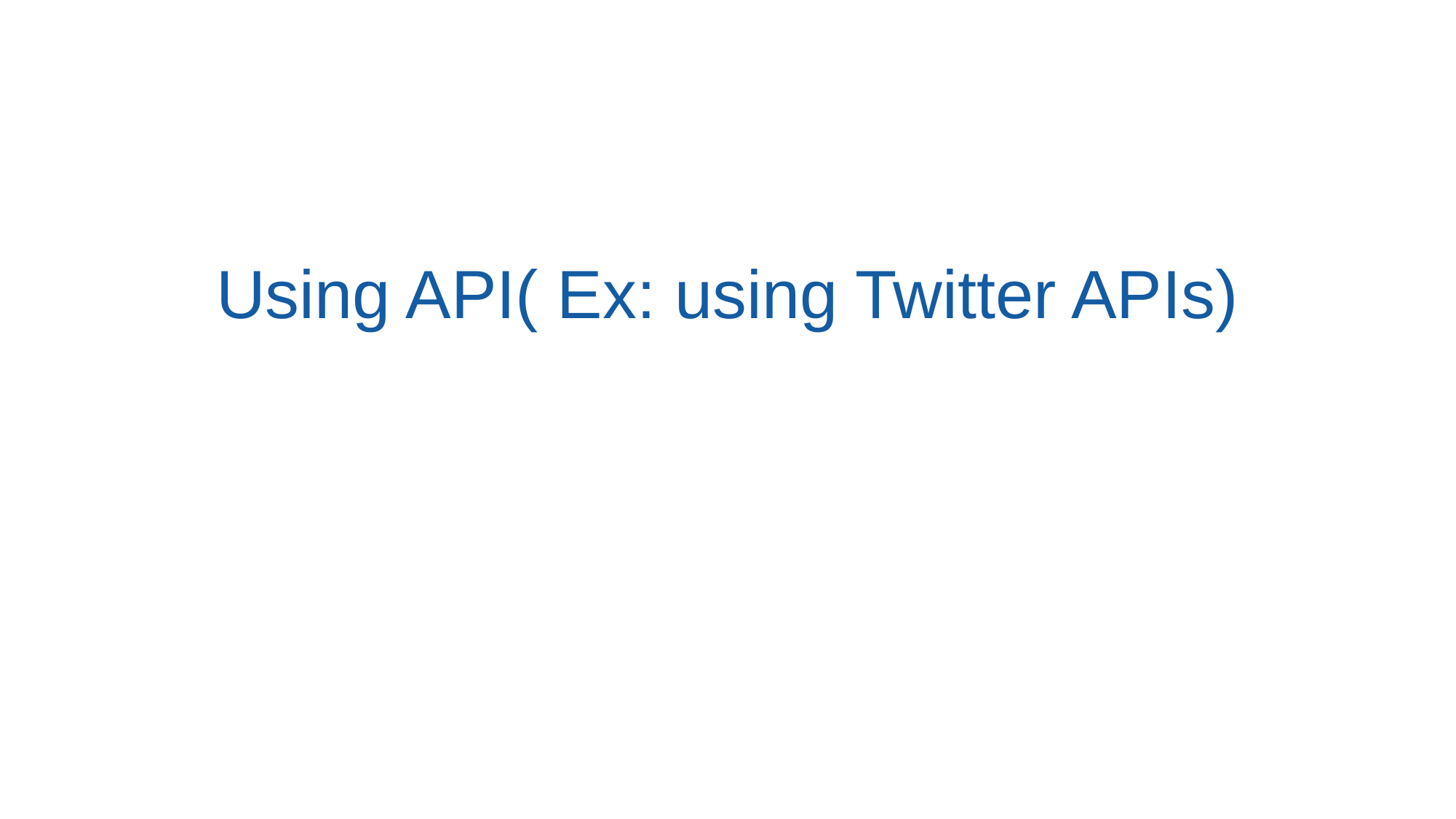

# Using API( Ex: using Twitter APIs)